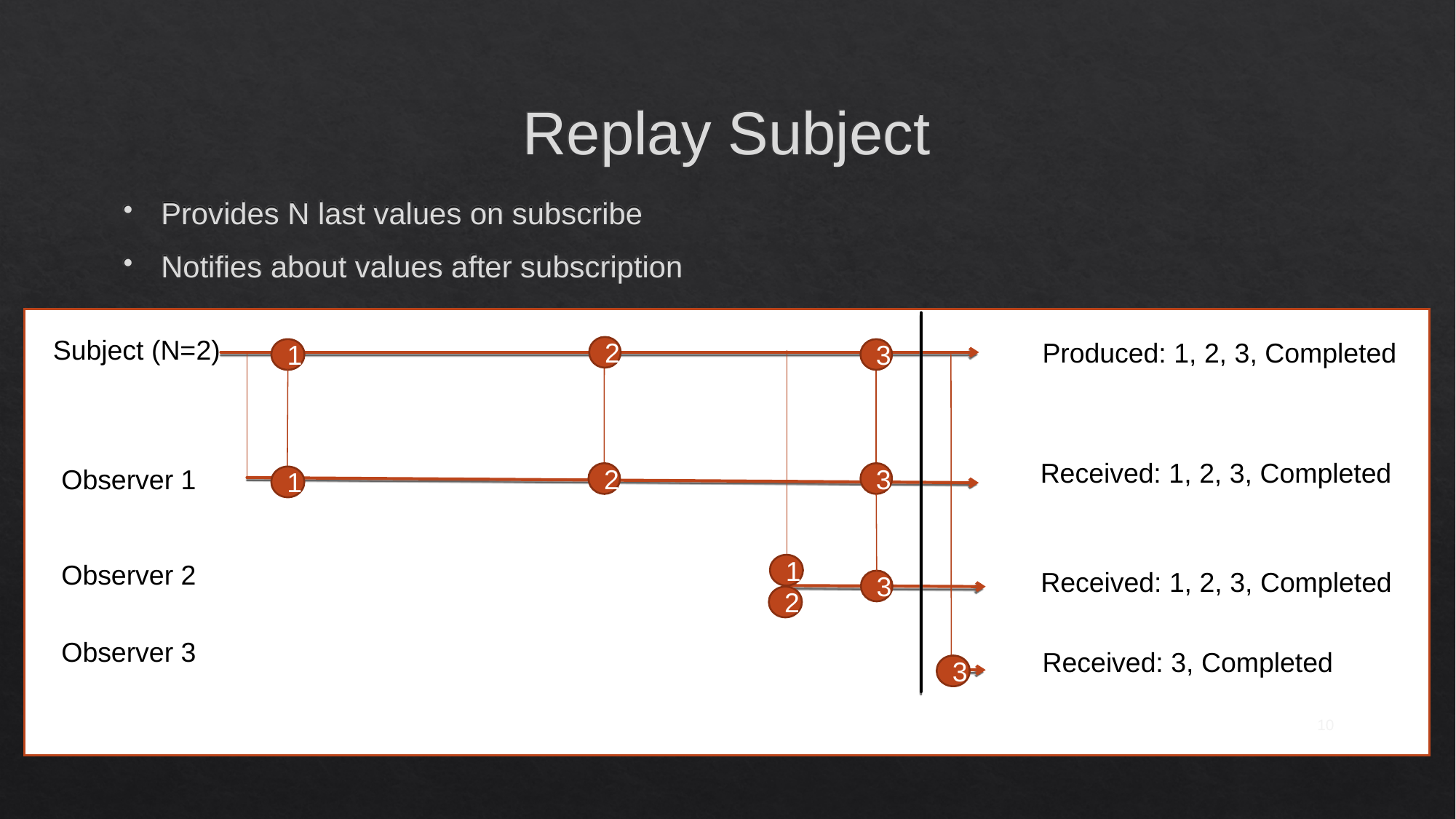

# Replay Subject
Provides N last values on subscribe
Notifies about values after subscription

Subject (N=2)
Produced: 1, 2, 3, Completed
2
1
3
Received: 1, 2, 3, Completed
Observer 1
2
3
1
Observer 2
1
Received: 1, 2, 3, Completed
3
2
Observer 3
Received: 3, Completed
3
10